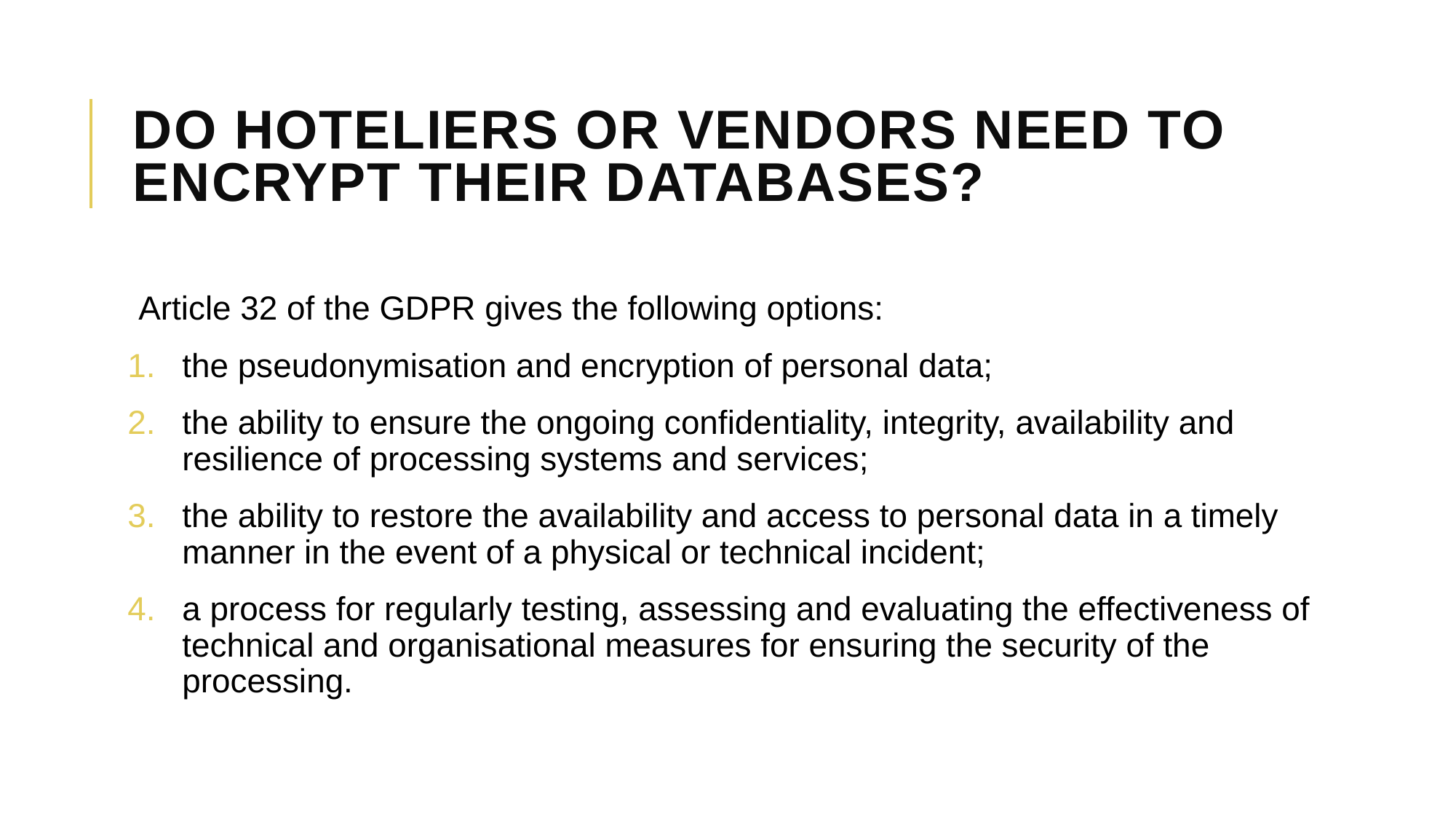

# Do hoteliers or vendors need to encrypt their databases?
Article 32 of the GDPR gives the following options:
the pseudonymisation and encryption of personal data;
the ability to ensure the ongoing confidentiality, integrity, availability and resilience of processing systems and services;
the ability to restore the availability and access to personal data in a timely manner in the event of a physical or technical incident;
a process for regularly testing, assessing and evaluating the effectiveness of technical and organisational measures for ensuring the security of the processing.